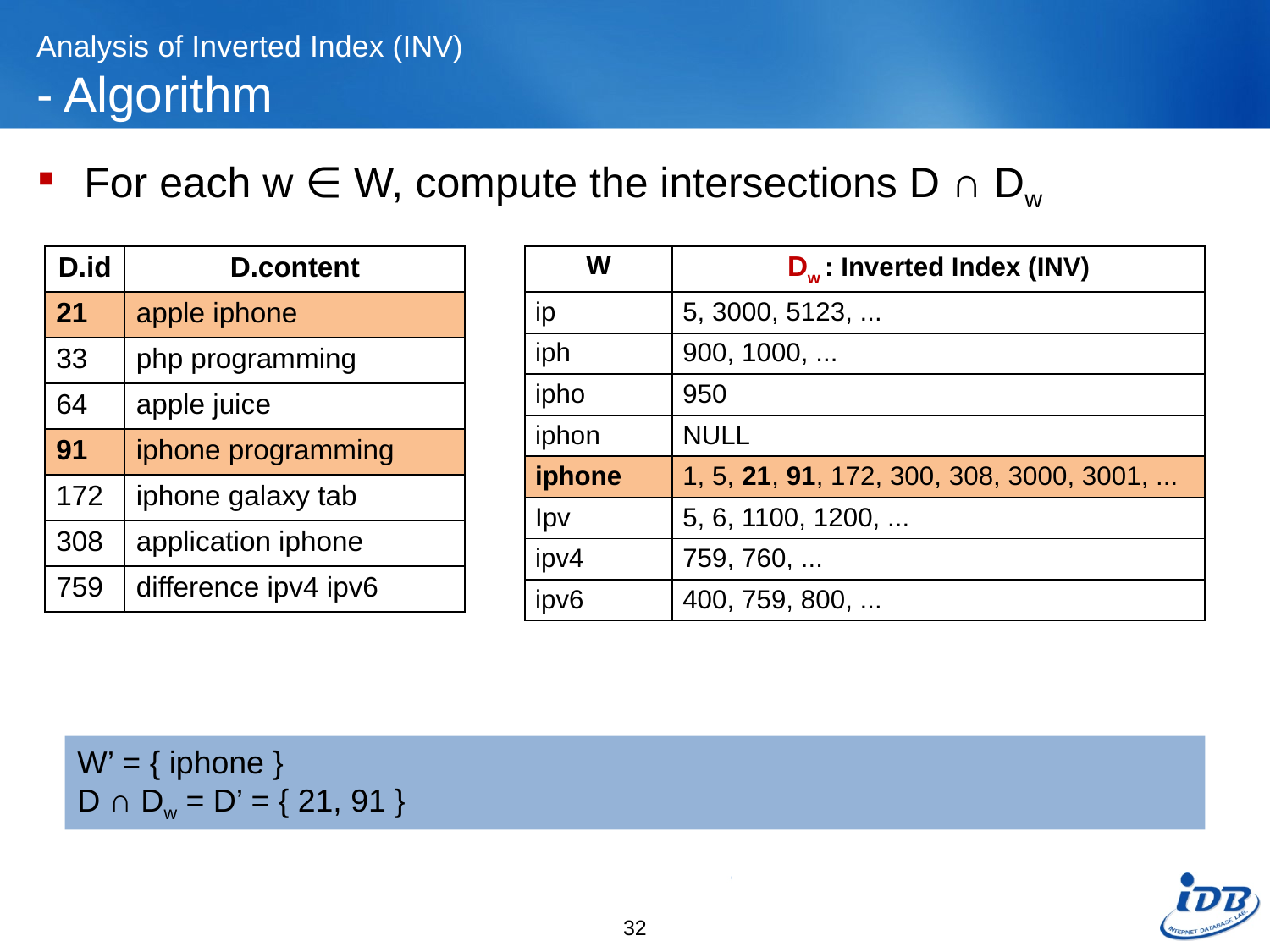

# Analysis of Inverted Index (INV) - Algorithm
For each w ∈ W, compute the intersections D ∩ Dw
| D.id | D.content |
| --- | --- |
| 21 | apple iphone |
| 33 | php programming |
| 64 | apple juice |
| 91 | iphone programming |
| 172 | iphone galaxy tab |
| 308 | application iphone |
| 759 | difference ipv4 ipv6 |
| W | Dw : Inverted Index (INV) |
| --- | --- |
| ip | 5, 3000, 5123, ... |
| iph | 900, 1000, ... |
| ipho | 950 |
| iphon | NULL |
| iphone | 1, 5, 21, 91, 172, 300, 308, 3000, 3001, ... |
| Ipv | 5, 6, 1100, 1200, ... |
| ipv4 | 759, 760, ... |
| ipv6 | 400, 759, 800, ... |
W’ = { iphone }
D ∩ Dw = D’ = { 21, 91 }
32